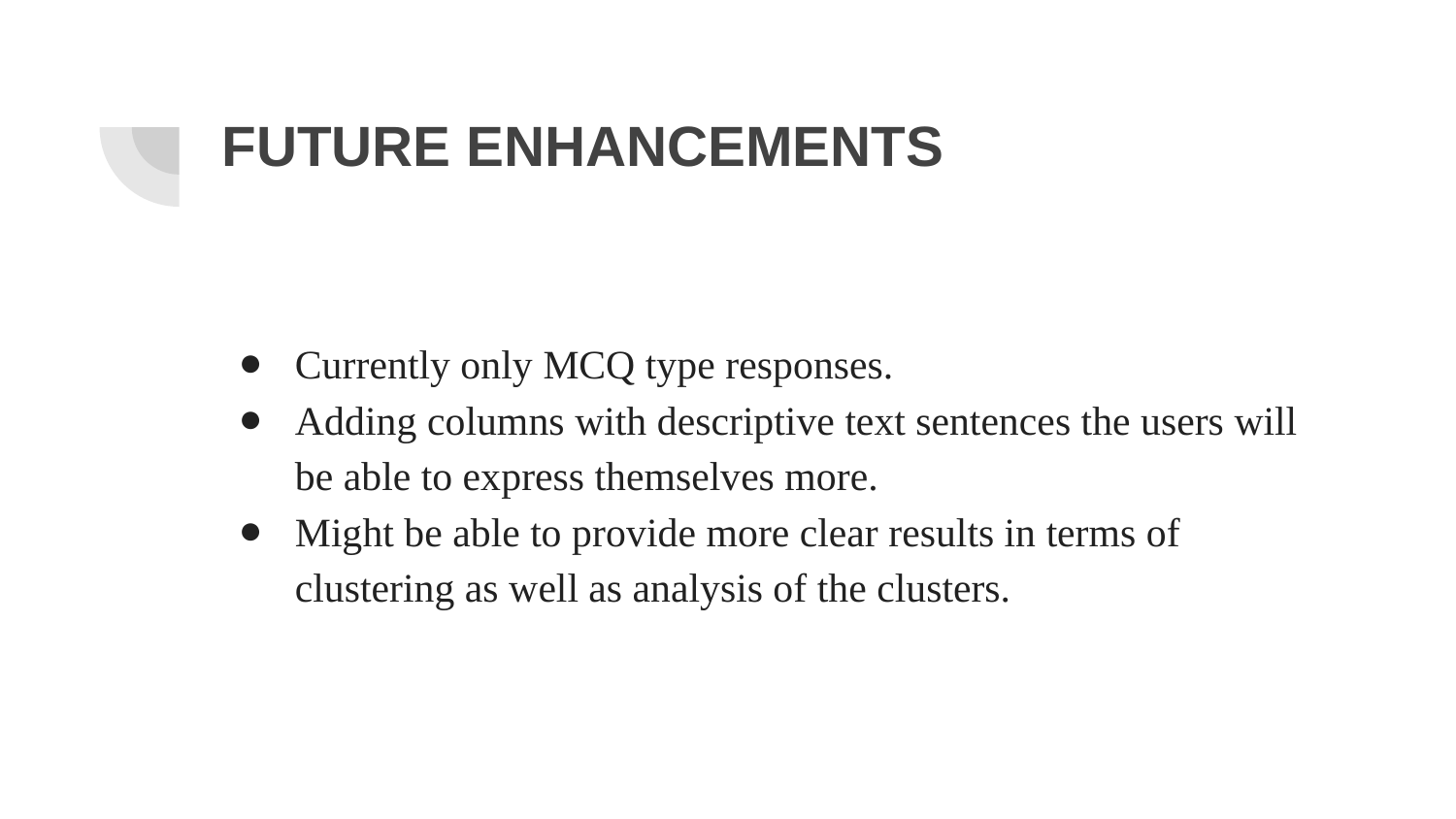

# FUTURE ENHANCEMENTS
Currently only MCQ type responses.
Adding columns with descriptive text sentences the users will be able to express themselves more.
Might be able to provide more clear results in terms of clustering as well as analysis of the clusters.